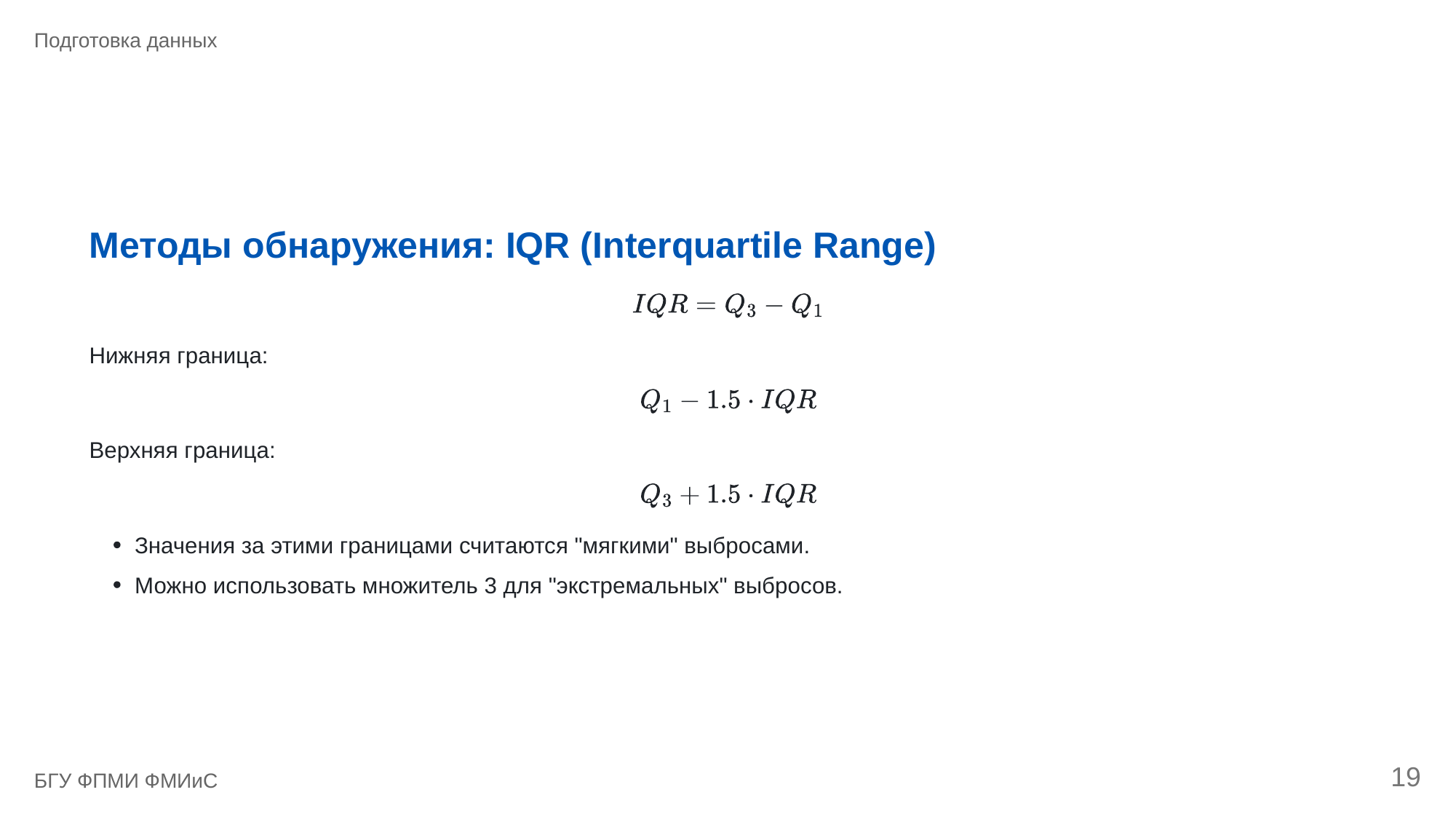

Подготовка данных
Методы обнаружения: IQR (Interquartile Range)

Нижняя граница:

Верхняя граница:

Значения за этими границами считаются "мягкими" выбросами.

Можно использовать множитель 3 для "экстремальных" выбросов.

19
БГУ ФПМИ ФМИиС